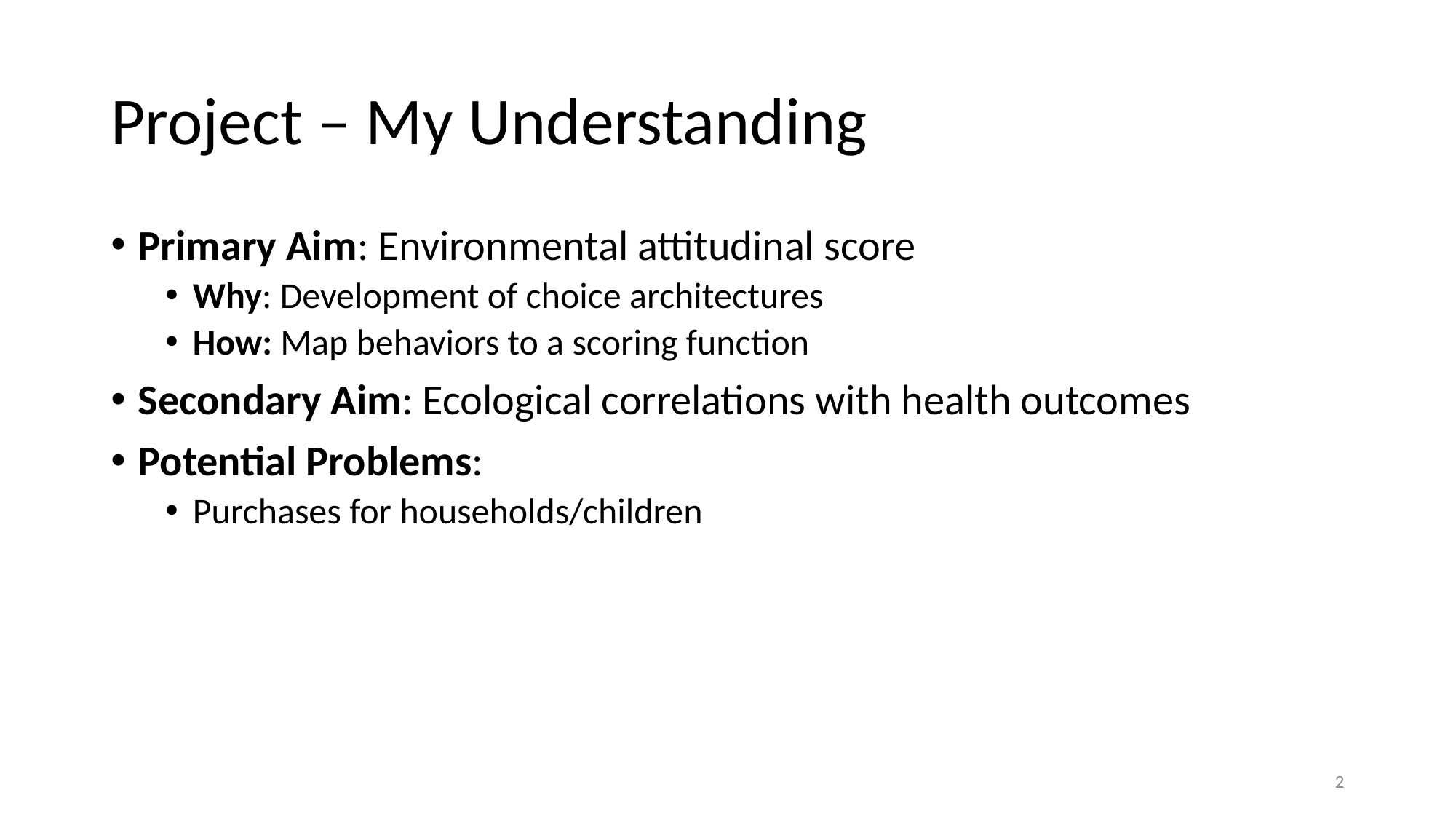

# Project – My Understanding
Primary Aim: Environmental attitudinal score
Why: Development of choice architectures
How: Map behaviors to a scoring function
Secondary Aim: Ecological correlations with health outcomes
Potential Problems:
Purchases for households/children

2